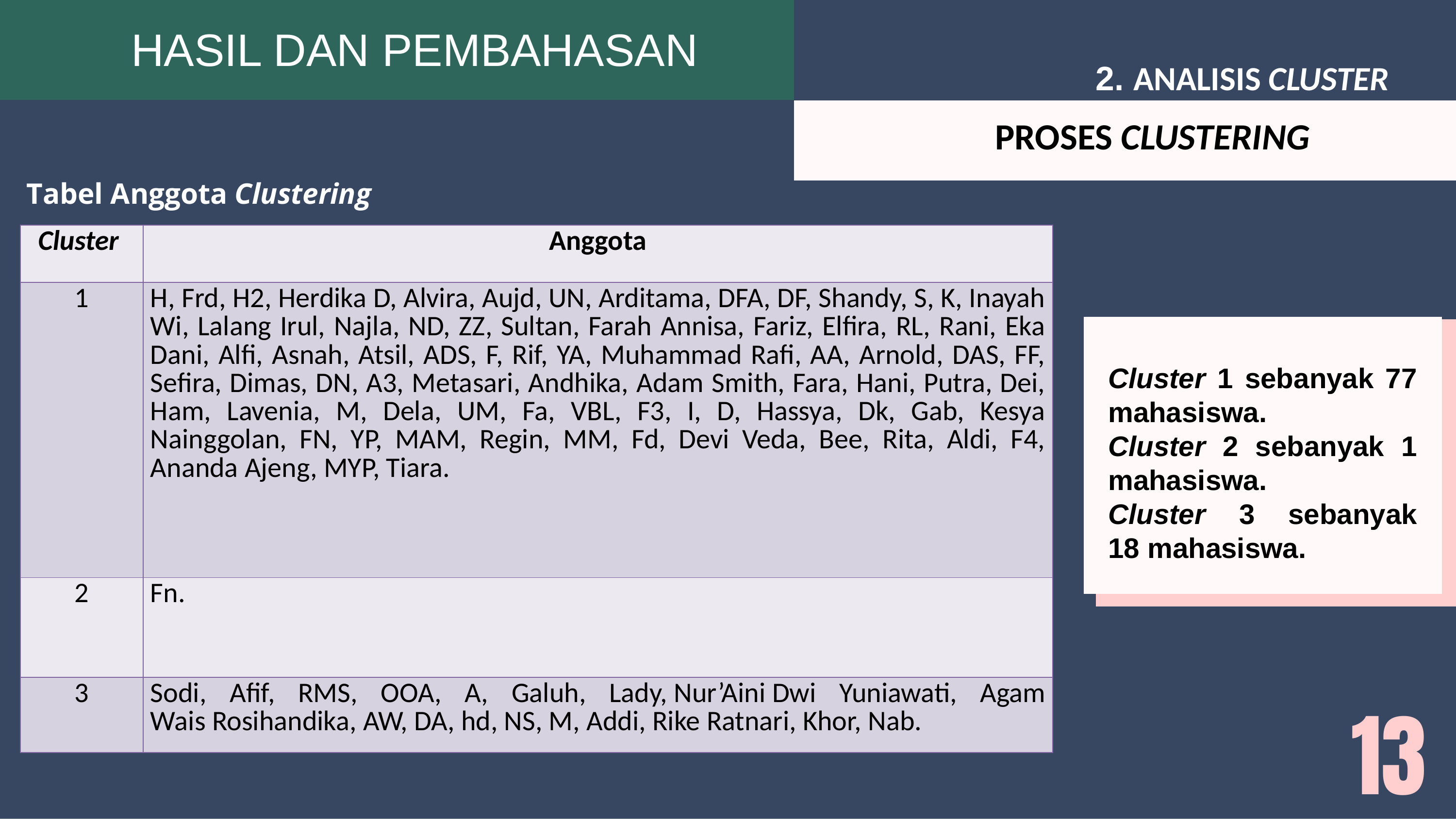

HASIL DAN PEMBAHASAN
2. ANALISIS CLUSTER

PROSES CLUSTERING
Tabel Anggota Clustering
| Cluster | Anggota |
| --- | --- |
| 1 | H, Frd, H2, Herdika D, Alvira, Aujd, UN, Arditama, DFA, DF, Shandy, S, K, Inayah Wi, Lalang Irul, Najla, ND, ZZ, Sultan, Farah Annisa, Fariz, Elfira, RL, Rani, Eka Dani, Alfi, Asnah, Atsil, ADS, F, Rif, YA, Muhammad Rafi, AA, Arnold, DAS, FF, Sefira, Dimas, DN, A3, Metasari, Andhika, Adam Smith, Fara, Hani, Putra, Dei, Ham, Lavenia, M, Dela, UM, Fa, VBL, F3, I, D, Hassya, Dk, Gab, Kesya Nainggolan, FN, YP, MAM, Regin, MM, Fd, Devi Veda, Bee, Rita, Aldi, F4, Ananda Ajeng, MYP, Tiara. |
| 2 | Fn. |
| 3 | Sodi, Afif, RMS, OOA, A, Galuh, Lady, Nur’Aini Dwi Yuniawati, Agam Wais Rosihandika, AW, DA, hd, NS, M, Addi, Rike Ratnari, Khor, Nab. |

Cluster 1 sebanyak 77 mahasiswa.
Cluster 2 sebanyak 1 mahasiswa.
Cluster 3 sebanyak 18 mahasiswa.
13